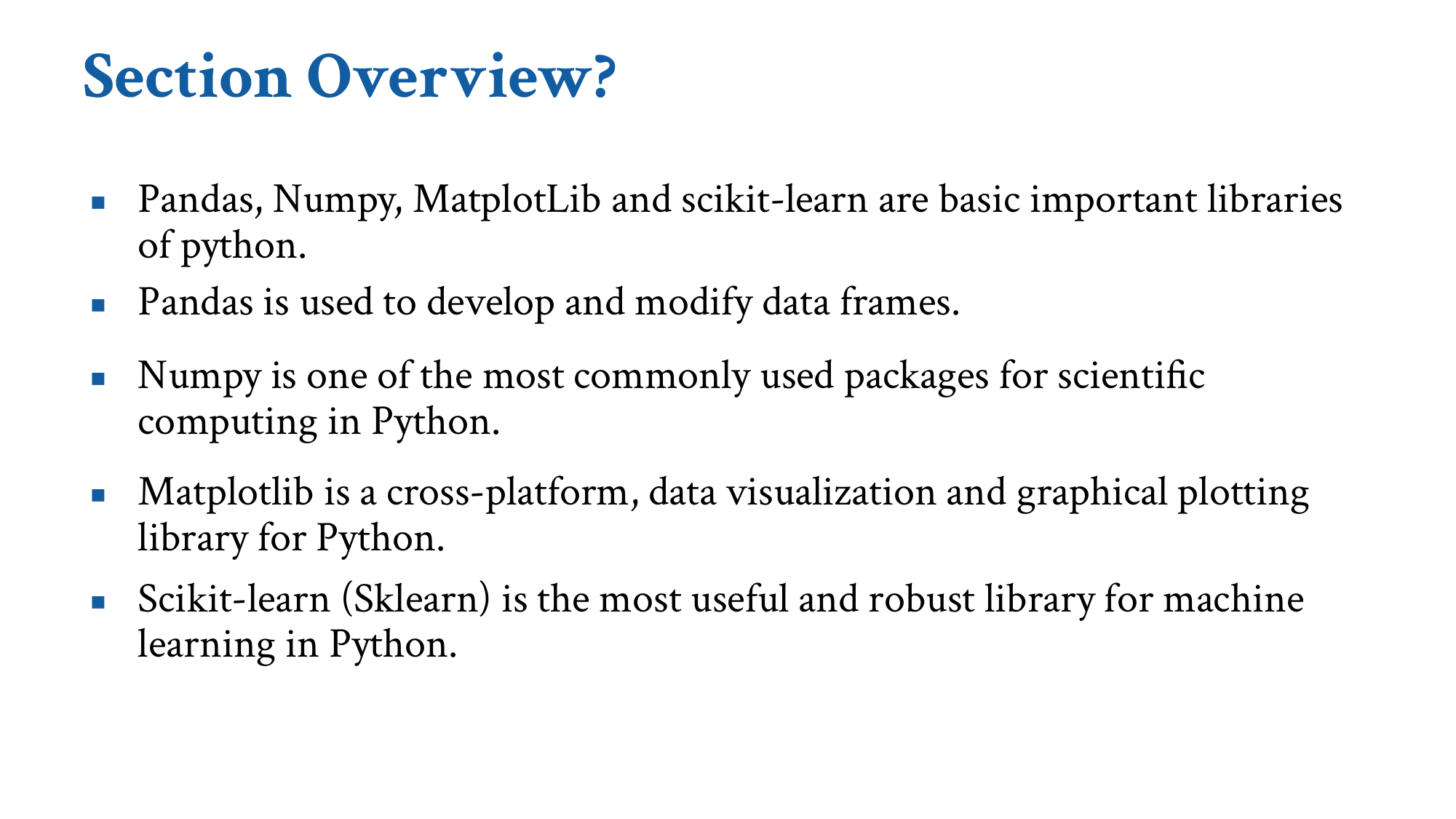

# Section Overview?
Pandas, Numpy, MatplotLib and scikit-learn are basic important libraries of python.
Pandas is used to develop and modify data frames.
Numpy is one of the most commonly used packages for scientific computing in Python.
Matplotlib is a cross-platform, data visualization and graphical plotting library for Python.
Scikit-learn (Sklearn) is the most useful and robust library for machine learning in Python.